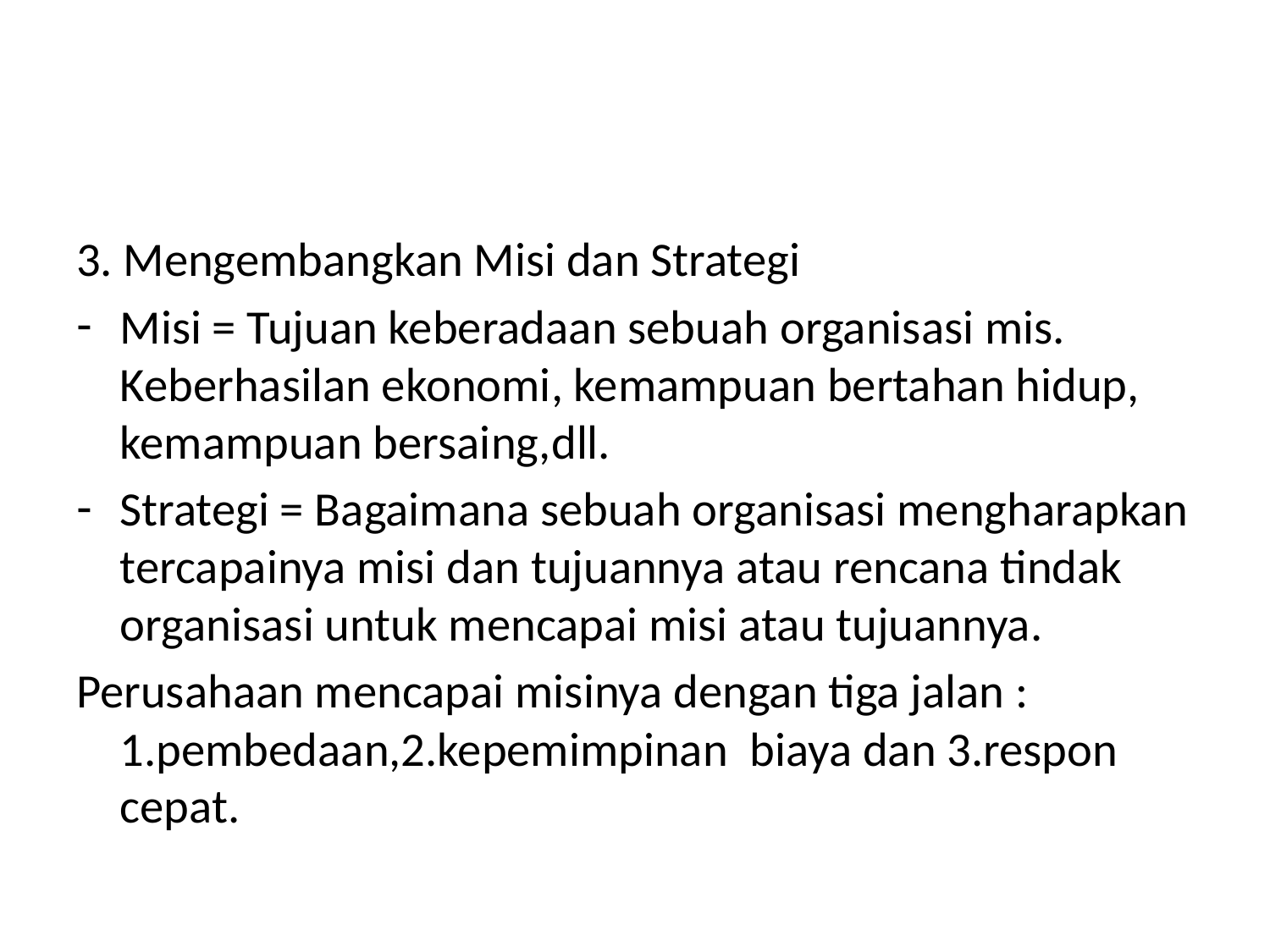

#
3. Mengembangkan Misi dan Strategi
Misi = Tujuan keberadaan sebuah organisasi mis. Keberhasilan ekonomi, kemampuan bertahan hidup, kemampuan bersaing,dll.
Strategi = Bagaimana sebuah organisasi mengharapkan tercapainya misi dan tujuannya atau rencana tindak organisasi untuk mencapai misi atau tujuannya.
Perusahaan mencapai misinya dengan tiga jalan : 1.pembedaan,2.kepemimpinan  biaya dan 3.respon cepat.